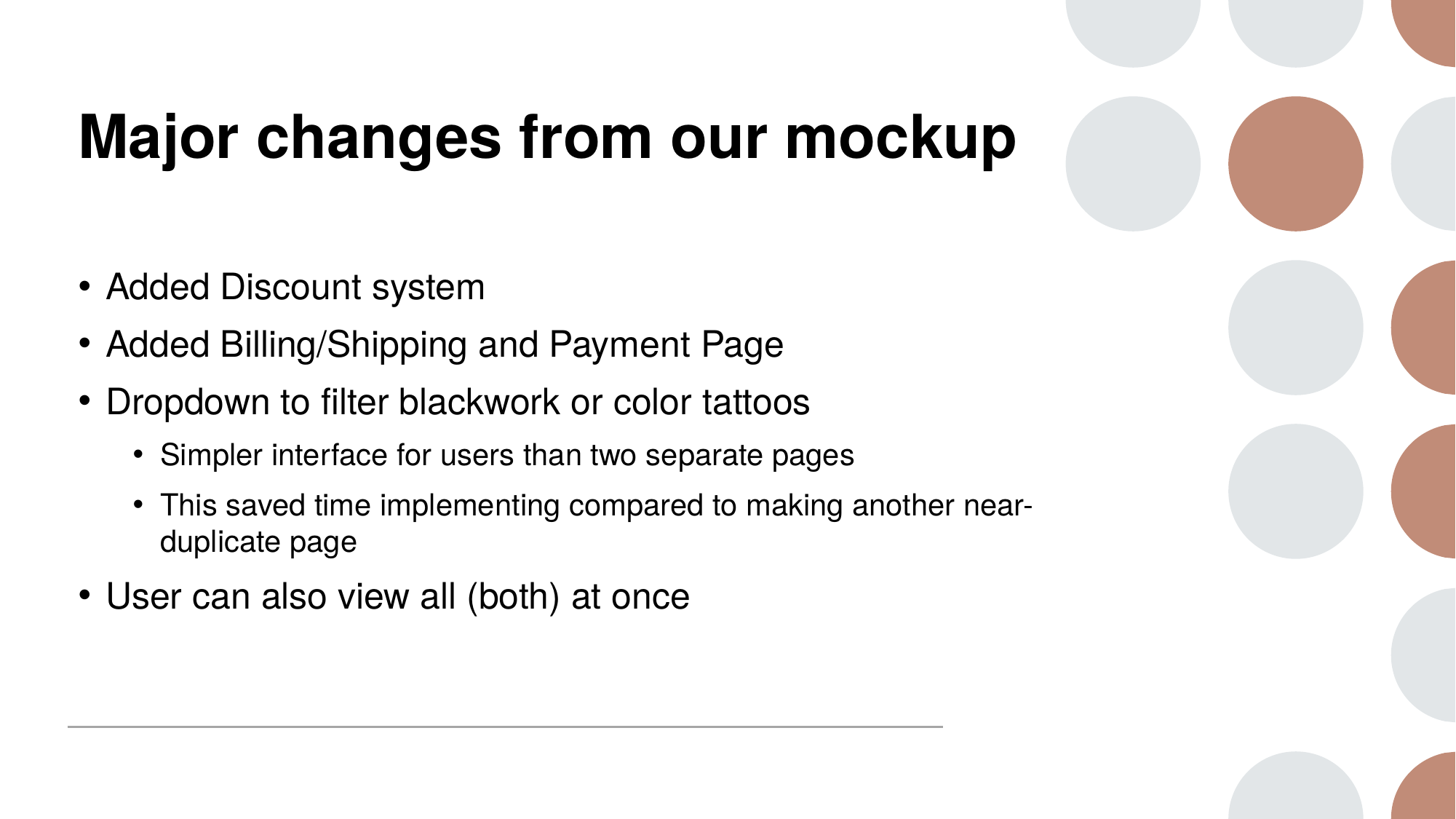

# Major changes from our mockup
Added Discount system
Added Billing/Shipping and Payment Page
Dropdown to filter blackwork or color tattoos
Simpler interface for users than two separate pages
This saved time implementing compared to making another near-duplicate page
User can also view all (both) at once